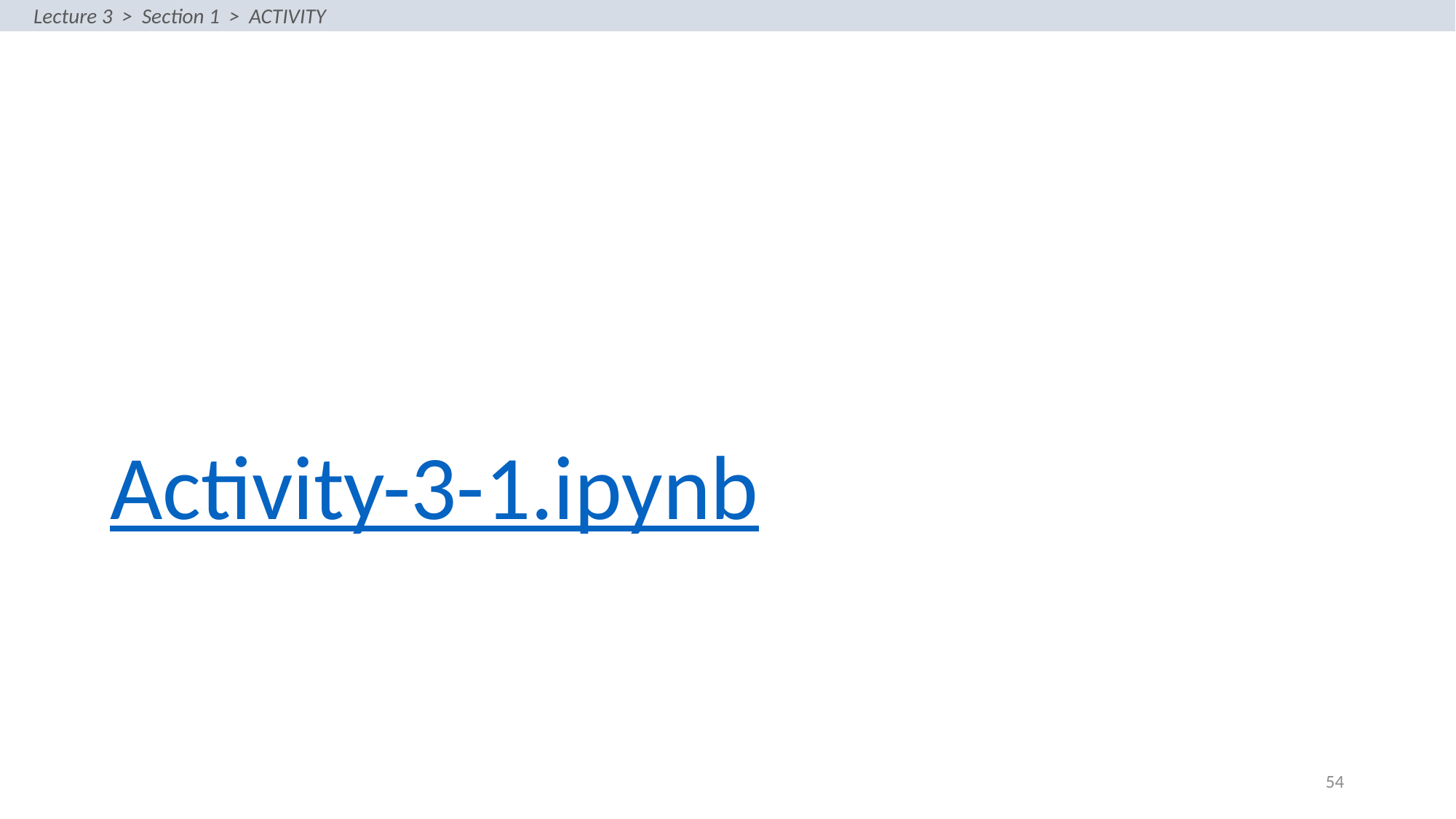

Lecture 3  >  Section 1  >  ACTIVITY
# Activity-3-1.ipynb
54